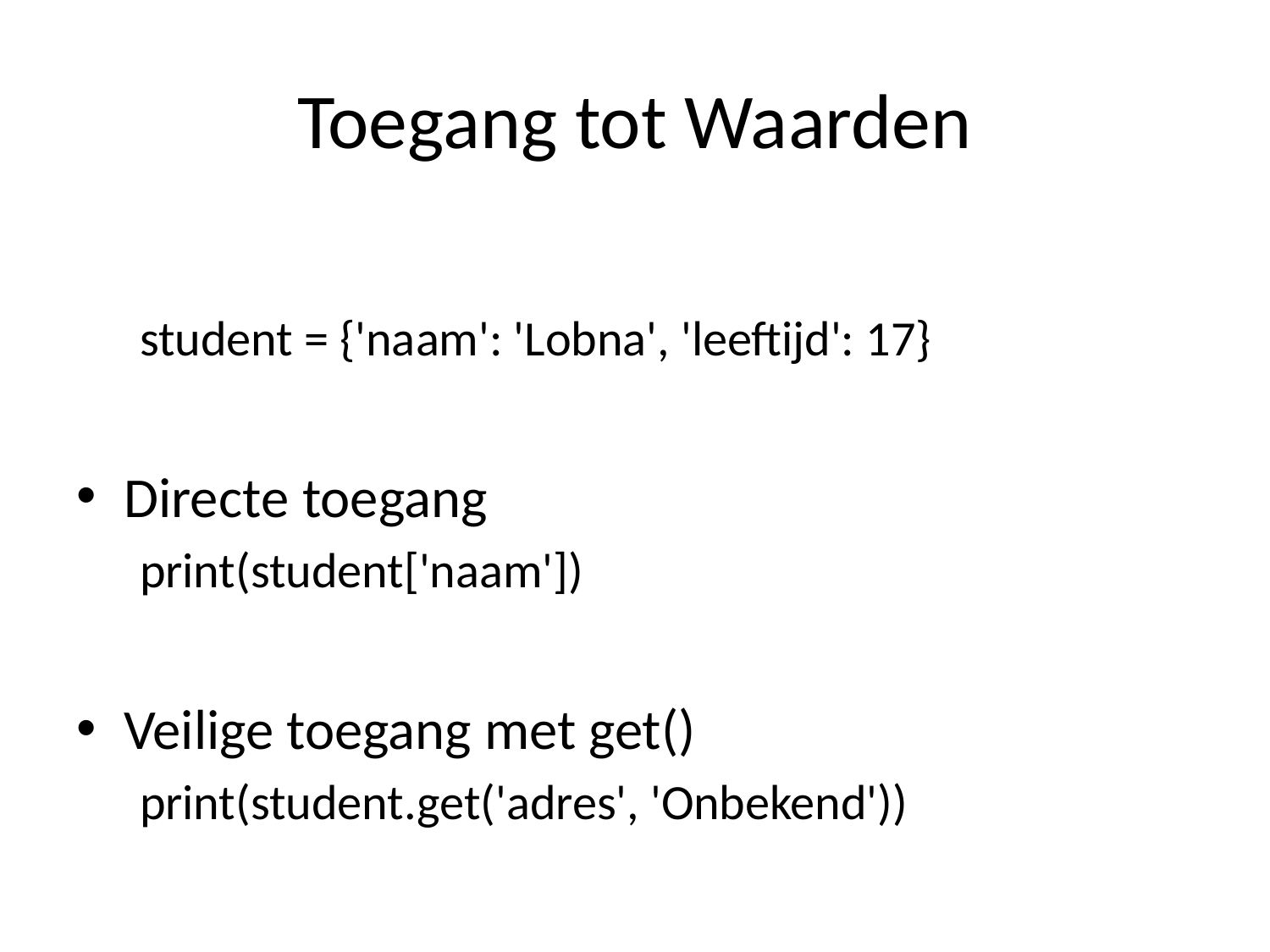

# Toegang tot Waarden

student = {'naam': 'Lobna', 'leeftijd': 17}

Directe toegang
print(student['naam'])

Veilige toegang met get()
print(student.get('adres', 'Onbekend'))